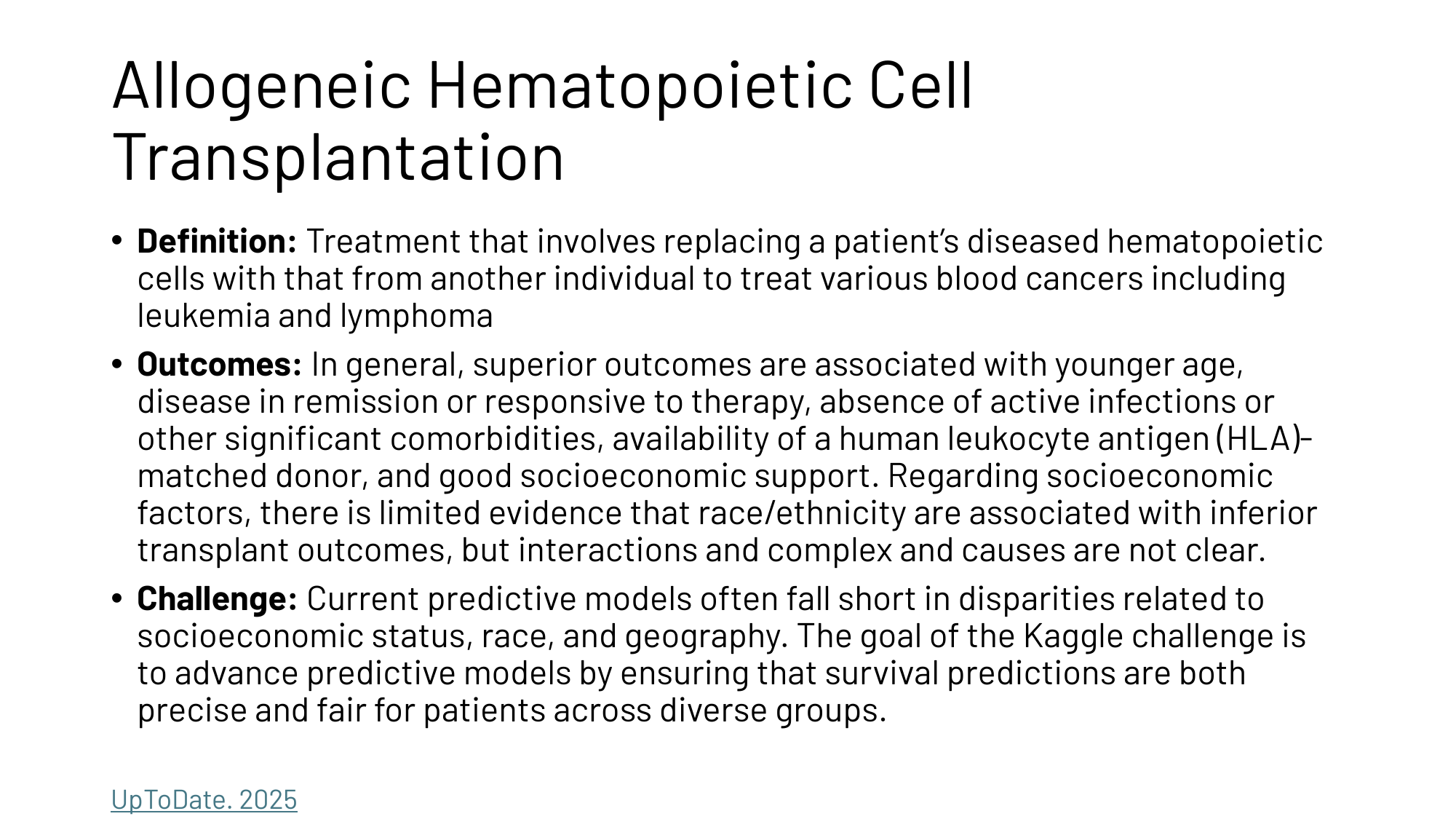

# Allogeneic Hematopoietic Cell Transplantation
Definition: Treatment that involves replacing a patient’s diseased hematopoietic cells with that from another individual to treat various blood cancers including leukemia and lymphoma
Outcomes: In general, superior outcomes are associated with younger age, disease in remission or responsive to therapy, absence of active infections or other significant comorbidities, availability of a human leukocyte antigen (HLA)-matched donor, and good socioeconomic support. Regarding socioeconomic factors, there is limited evidence that race/ethnicity are associated with inferior transplant outcomes, but interactions and complex and causes are not clear.
Challenge: Current predictive models often fall short in disparities related to socioeconomic status, race, and geography. The goal of the Kaggle challenge is to advance predictive models by ensuring that survival predictions are both precise and fair for patients across diverse groups.
UpToDate. 2025